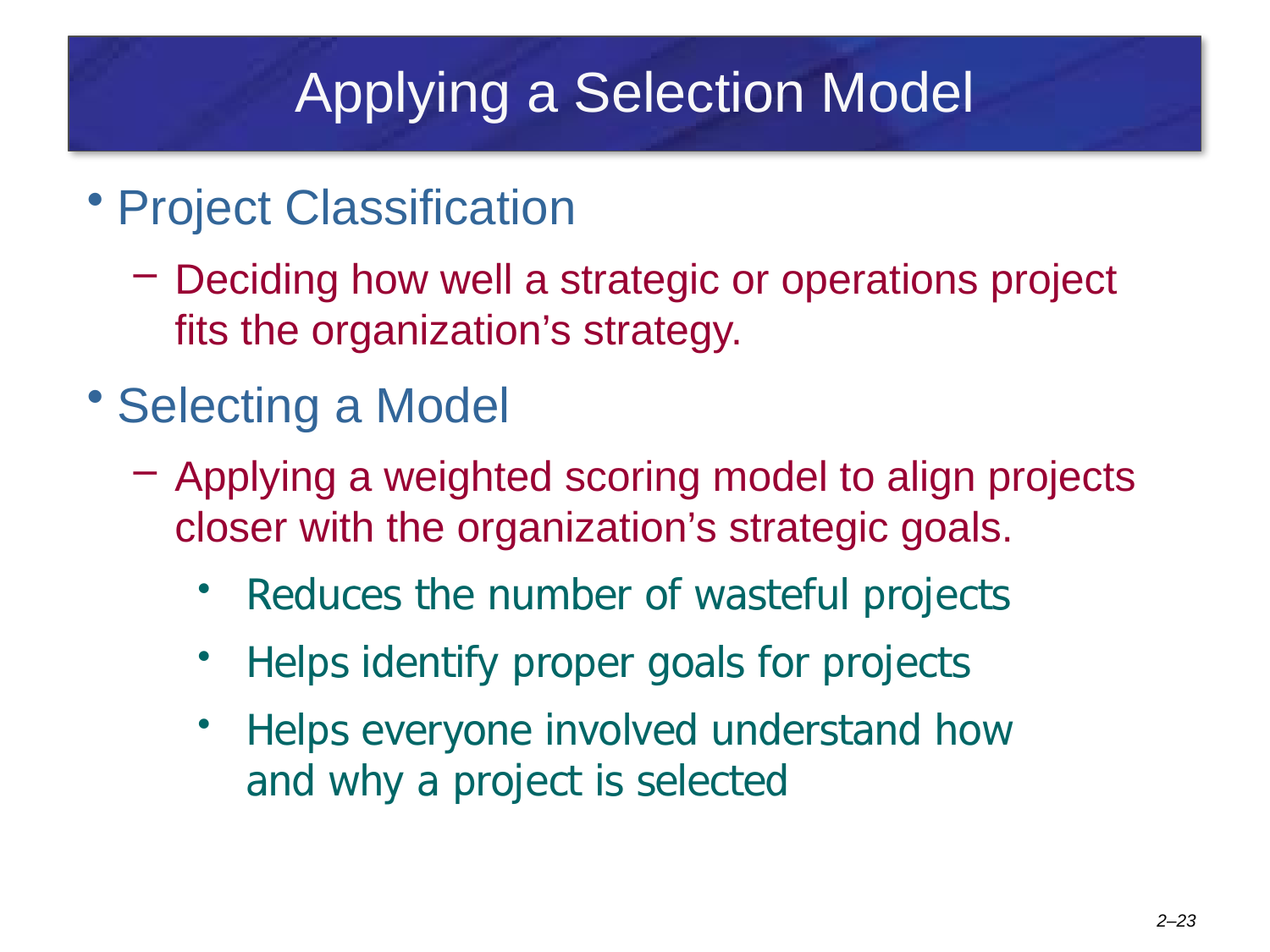

# Applying a Selection Model
Project Classification
Deciding how well a strategic or operations project fits the organization’s strategy.
Selecting a Model
Applying a weighted scoring model to align projects closer with the organization’s strategic goals.
Reduces the number of wasteful projects
Helps identify proper goals for projects
Helps everyone involved understand how
and why a project is selected
2–23